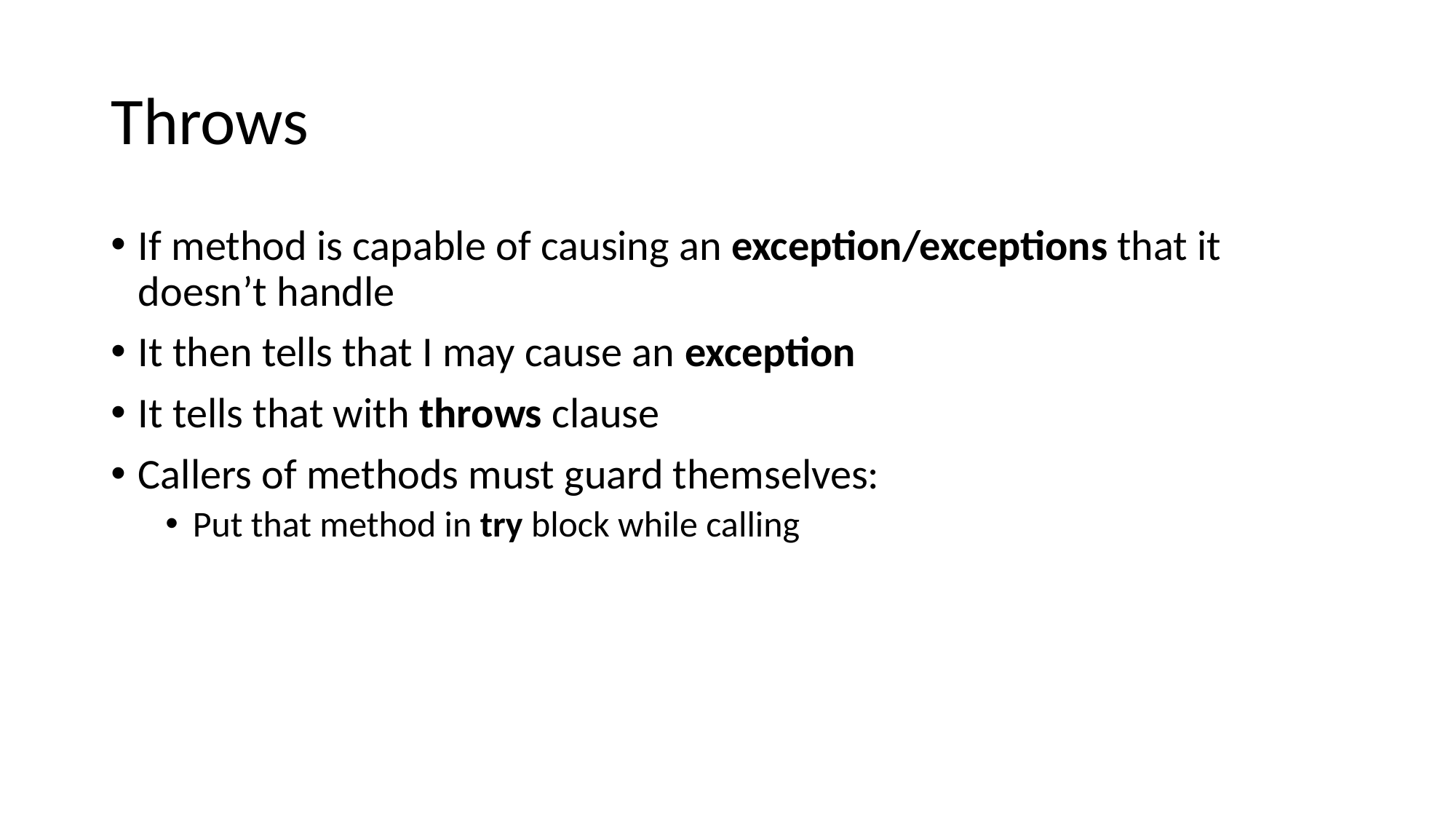

# Throws
If method is capable of causing an exception/exceptions that it doesn’t handle
It then tells that I may cause an exception
It tells that with throws clause
Callers of methods must guard themselves:
Put that method in try block while calling